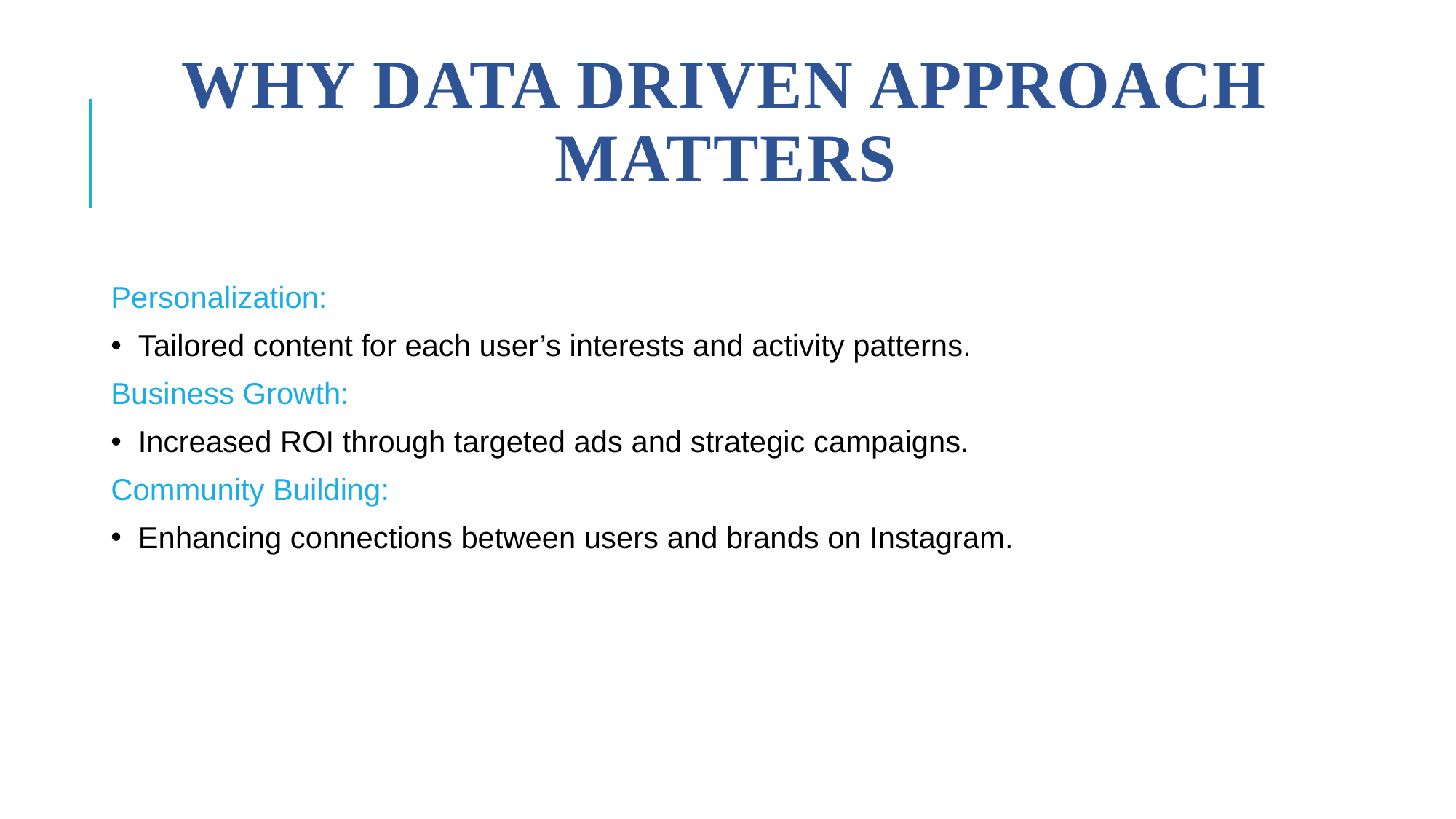

# Why Data Driven Approach Matters

Personalization:
Tailored content for each user’s interests and activity patterns.
Business Growth:
Increased ROI through targeted ads and strategic campaigns.
Community Building:
Enhancing connections between users and brands on Instagram.